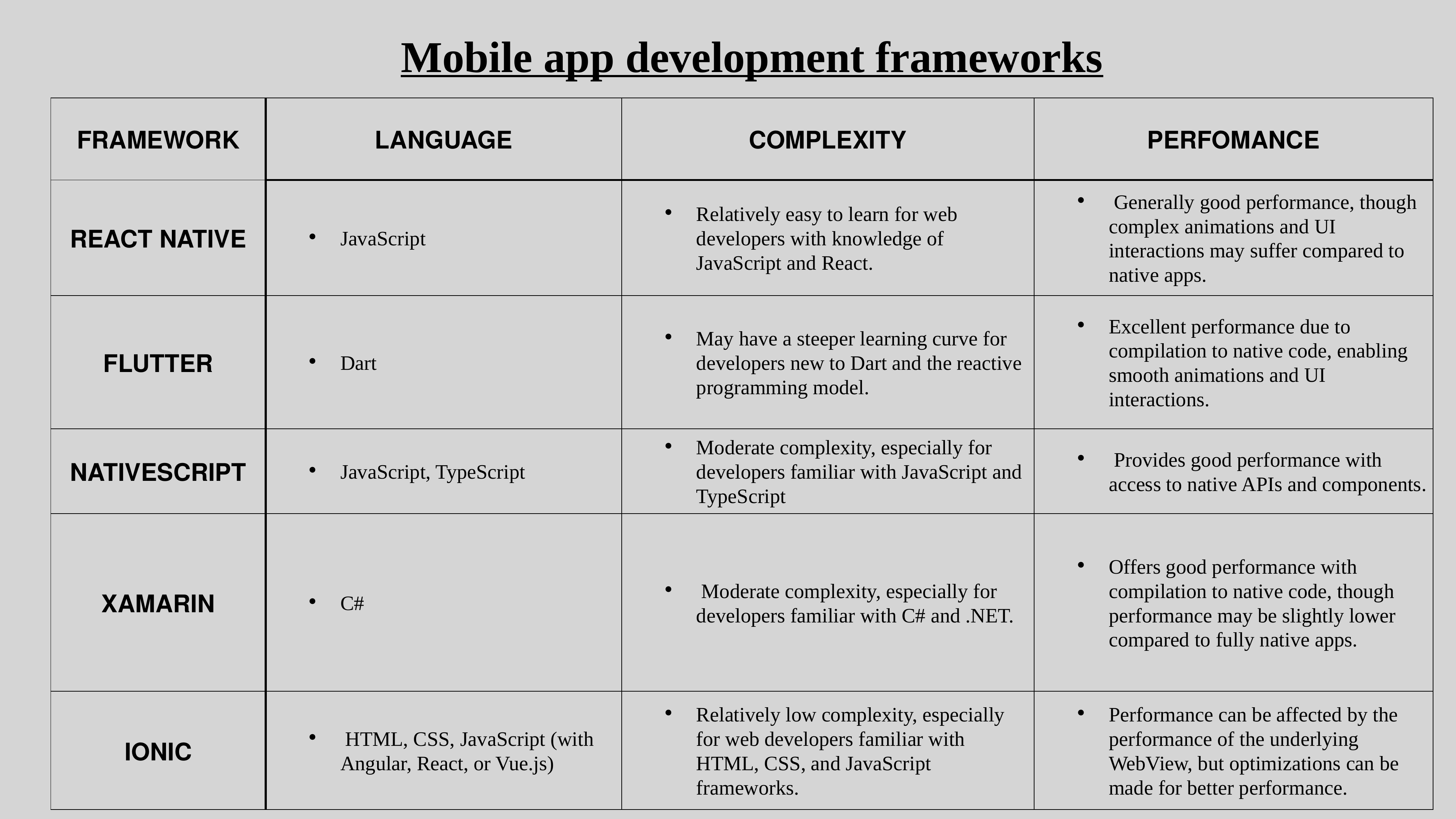

Mobile app development frameworks
| FRAMEWORK | LANGUAGE | COMPLEXITY | PERFOMANCE |
| --- | --- | --- | --- |
| REACT NATIVE | JavaScript | Relatively easy to learn for web developers with knowledge of JavaScript and React. | Generally good performance, though complex animations and UI interactions may suffer compared to native apps. |
| FLUTTER | Dart | May have a steeper learning curve for developers new to Dart and the reactive programming model. | Excellent performance due to compilation to native code, enabling smooth animations and UI interactions. |
| NATIVESCRIPT | JavaScript, TypeScript | Moderate complexity, especially for developers familiar with JavaScript and TypeScript | Provides good performance with access to native APIs and components. |
| XAMARIN | C# | Moderate complexity, especially for developers familiar with C# and .NET. | Offers good performance with compilation to native code, though performance may be slightly lower compared to fully native apps. |
| IONIC | HTML, CSS, JavaScript (with Angular, React, or Vue.js) | Relatively low complexity, especially for web developers familiar with HTML, CSS, and JavaScript frameworks. | Performance can be affected by the performance of the underlying WebView, but optimizations can be made for better performance. |